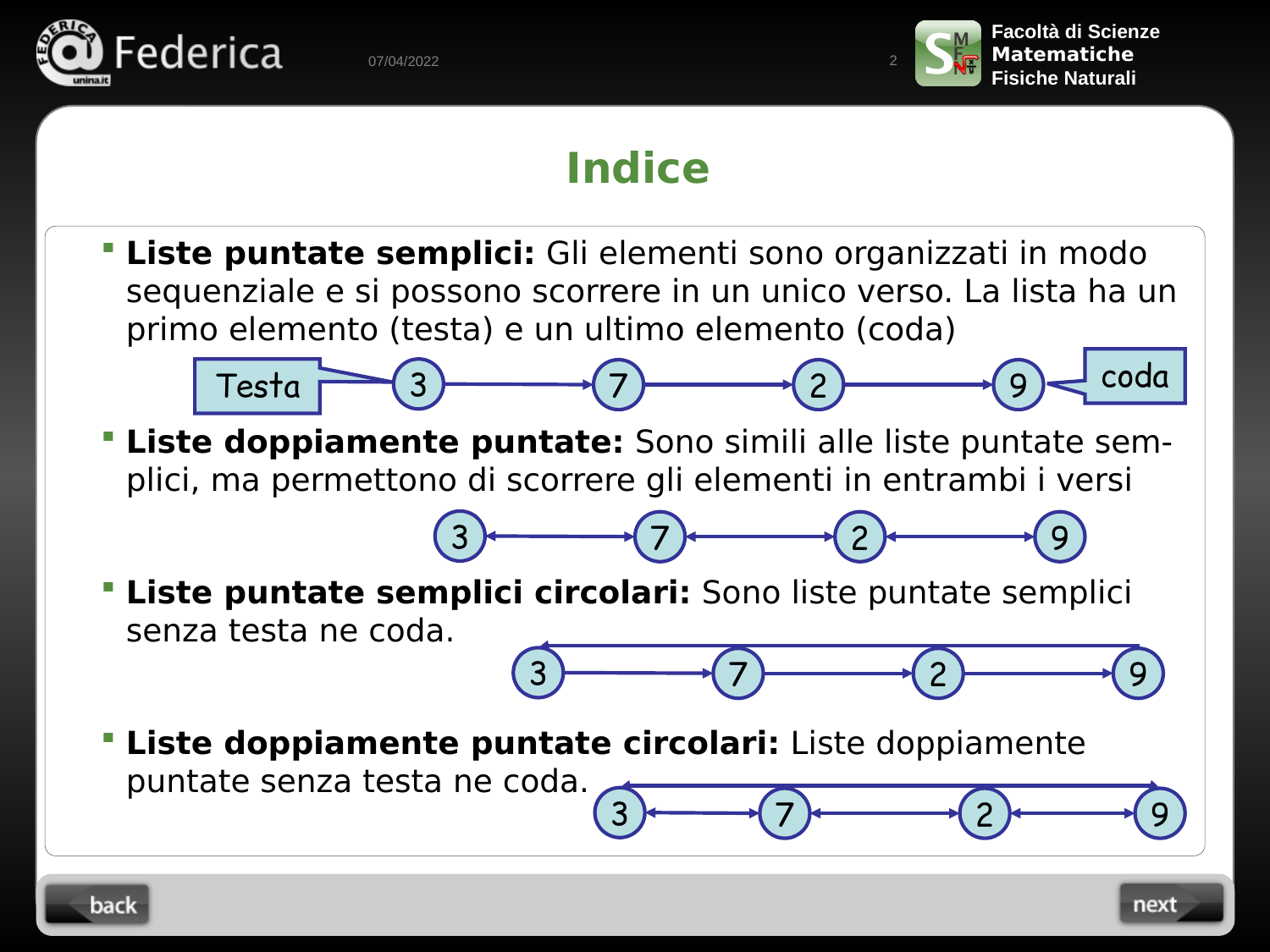

2
07/04/2022
# Indice

Liste puntate semplici: Gli elementi sono organizzati in modo sequenziale e si possono scorrere in un unico verso. La lista ha un primo elemento (testa) e un ultimo elemento (coda)

Liste doppiamente puntate: Sono simili alle liste puntate sem-plici, ma permettono di scorrere gli elementi in entrambi i versi

Liste puntate semplici circolari: Sono liste puntate semplici senza testa ne coda.

Liste doppiamente puntate circolari: Liste doppiamente puntate senza testa ne coda.
coda
Testa
3
7
2
9
3
7
2
9
3
7
2
9
3
7
2
9